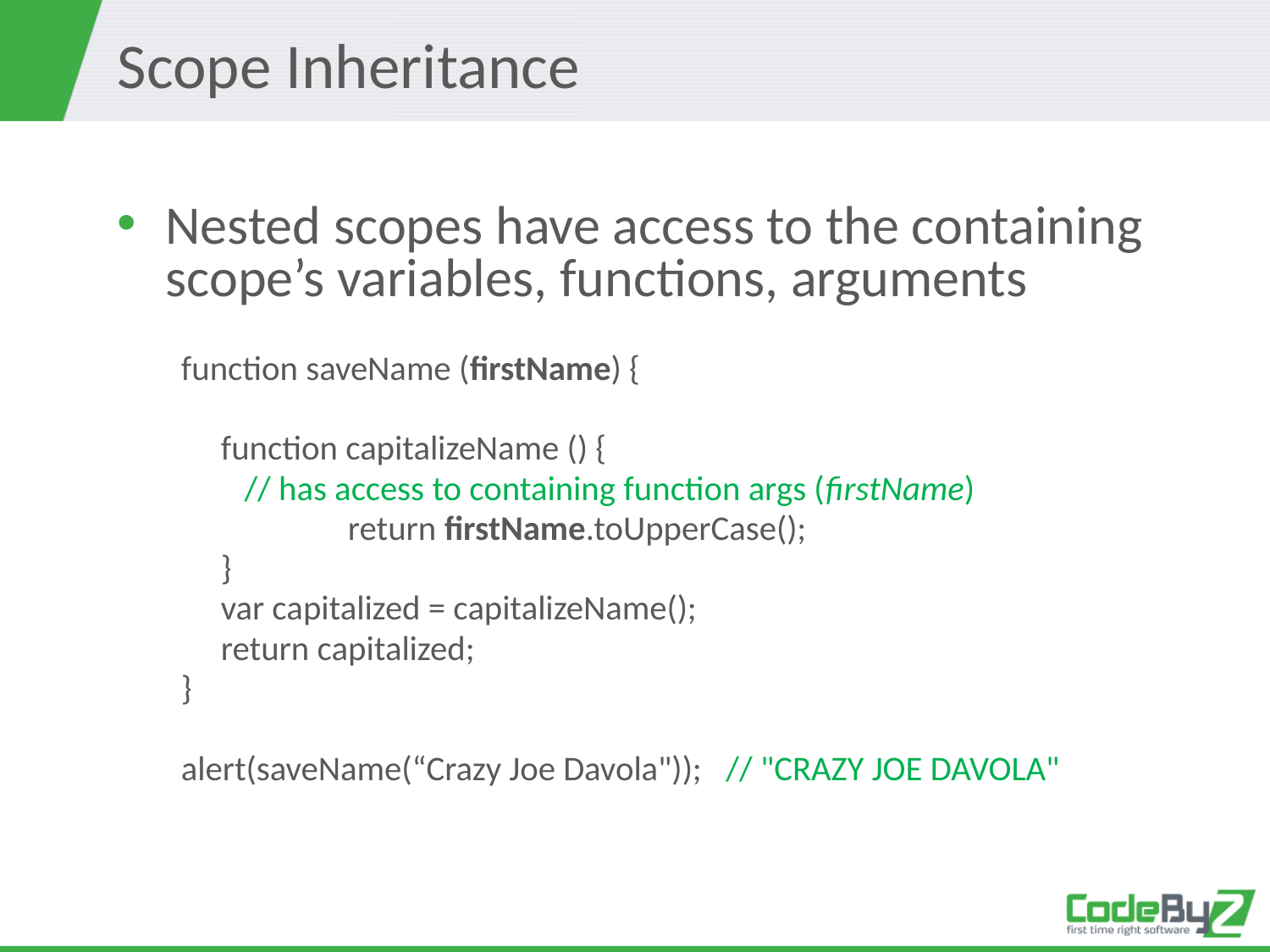

# Scope Inheritance
Nested scopes have access to the containing scope’s variables, functions, arguments

function saveName (firstName) {

	function capitalizeName () {
	   // has access to containing function args (firstName)
		return firstName.toUpperCase();
	}
	var capitalized = capitalizeName();
	return capitalized;
}

alert(saveName(“Crazy Joe Davola"));   // "CRAZY JOE DAVOLA"